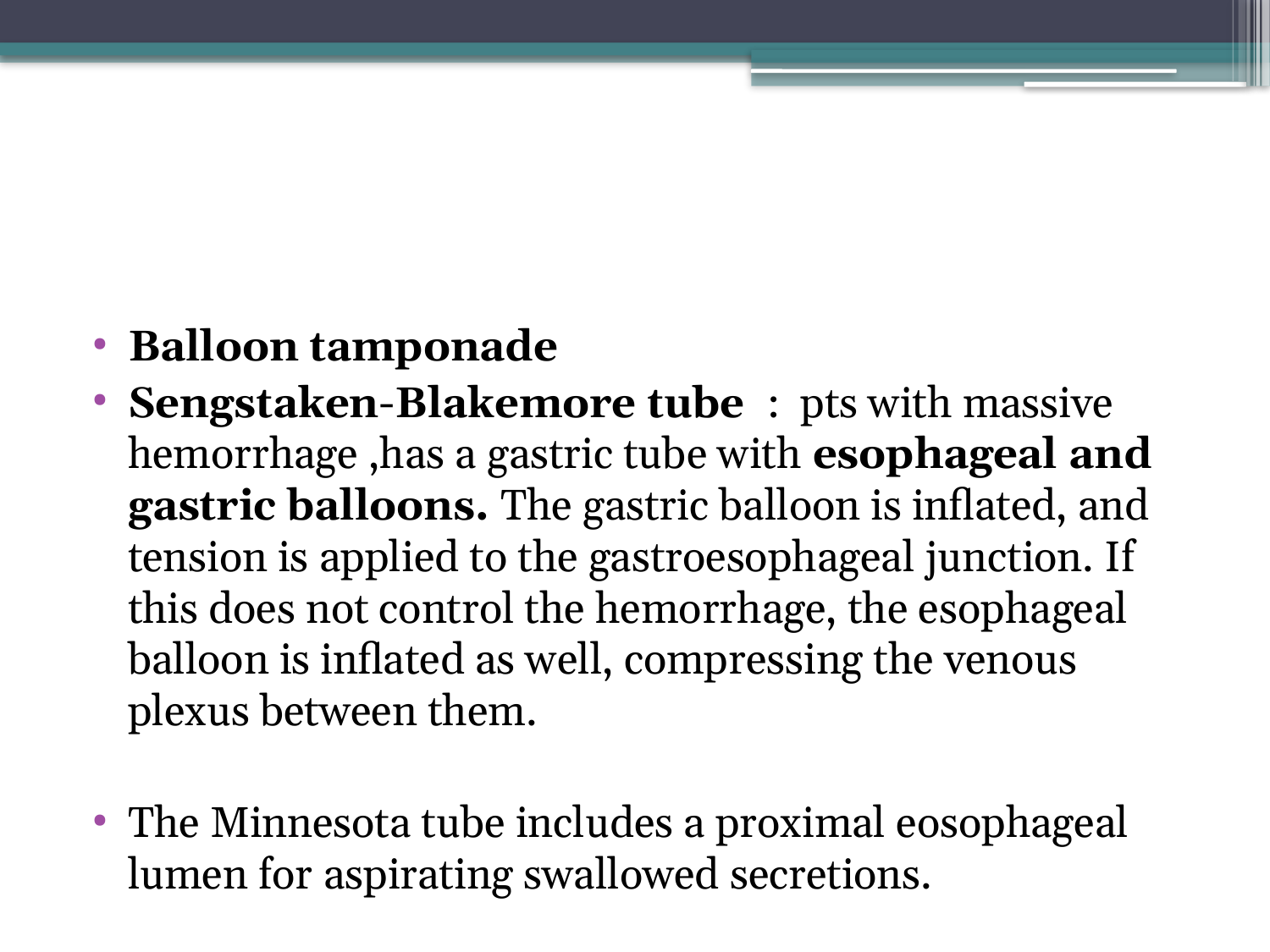

#
Balloon tamponade
Sengstaken-Blakemore tube  :  pts with massive hemorrhage ,has a gastric tube with esophageal and gastric balloons. The gastric balloon is inflated, and tension is applied to the gastroesophageal junction. If this does not control the hemorrhage, the esophageal balloon is inflated as well, compressing the venous plexus between them.

The Minnesota tube includes a proximal eosophageal lumen for aspirating swallowed secretions.